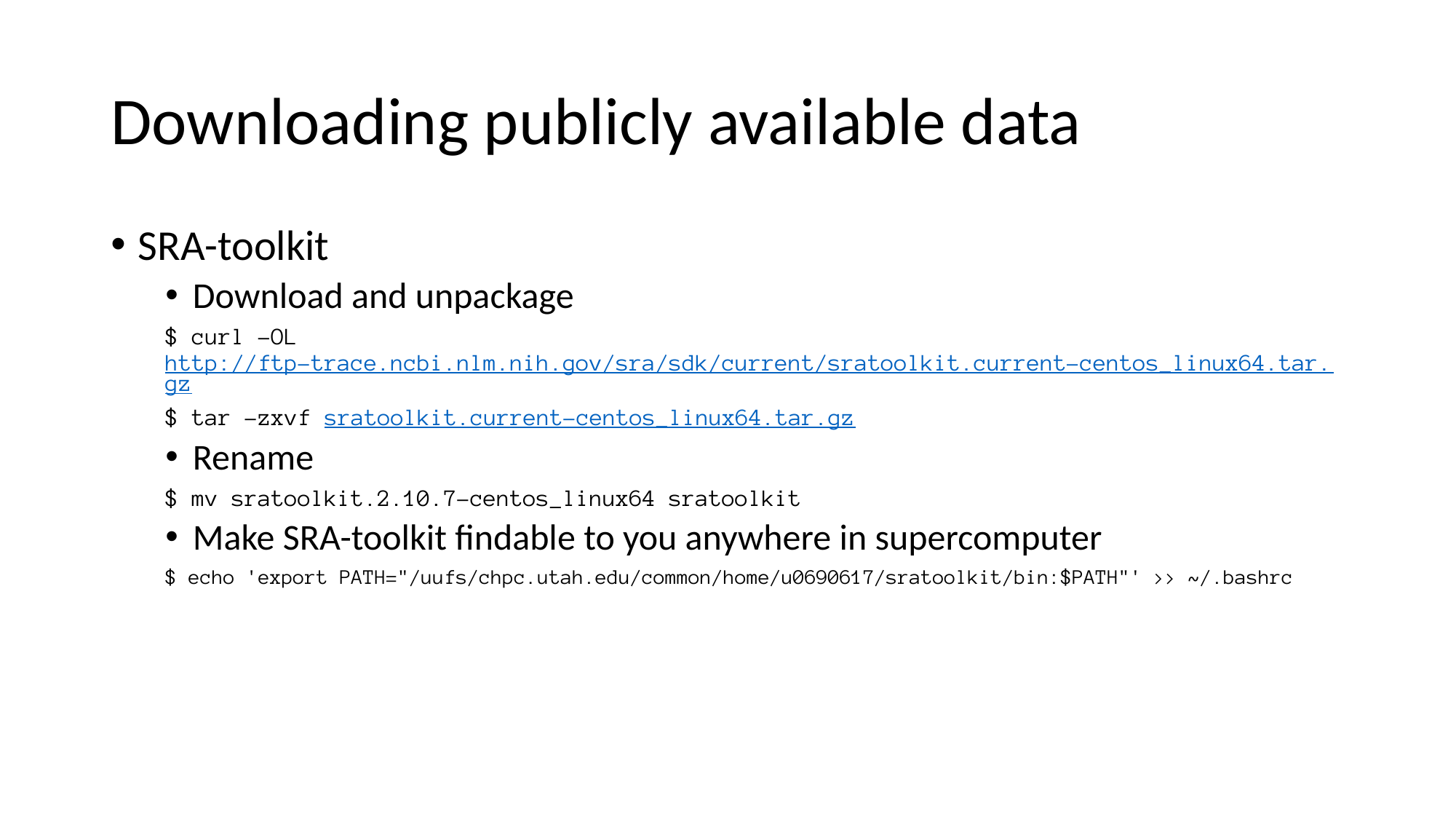

# Downloading publicly available data
SRA-toolkit
Download and unpackage
$ curl -OL http://ftp-trace.ncbi.nlm.nih.gov/sra/sdk/current/sratoolkit.current-centos_linux64.tar.gz
$ tar -zxvf sratoolkit.current-centos_linux64.tar.gz
Rename
$ mv sratoolkit.2.10.7-centos_linux64 sratoolkit
Make SRA-toolkit findable to you anywhere in supercomputer
$ echo 'export PATH="/uufs/chpc.utah.edu/common/home/u0690617/sratoolkit/bin:$PATH"' >> ~/.bashrc